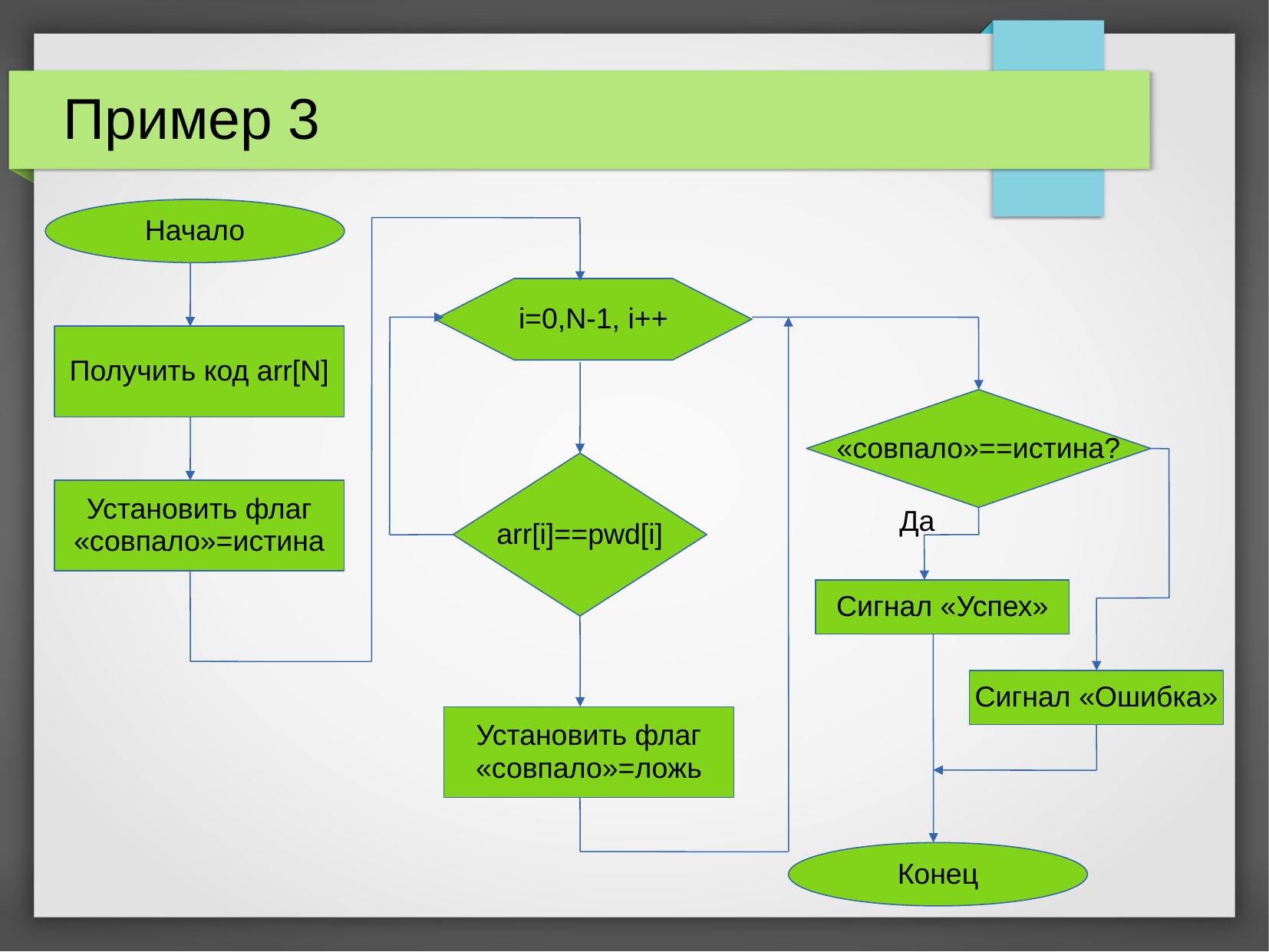

# Пример 3
Начало

i=0,N-1, i++

Получить код arr[N]

«совпало»==истина?

arr[i]==pwd[i]
Установить флаг
«совпало»=истина
Да

Сигнал «Успех»

Сигнал «Ошибка»
Установить флаг
«совпало»=ложь

Конец